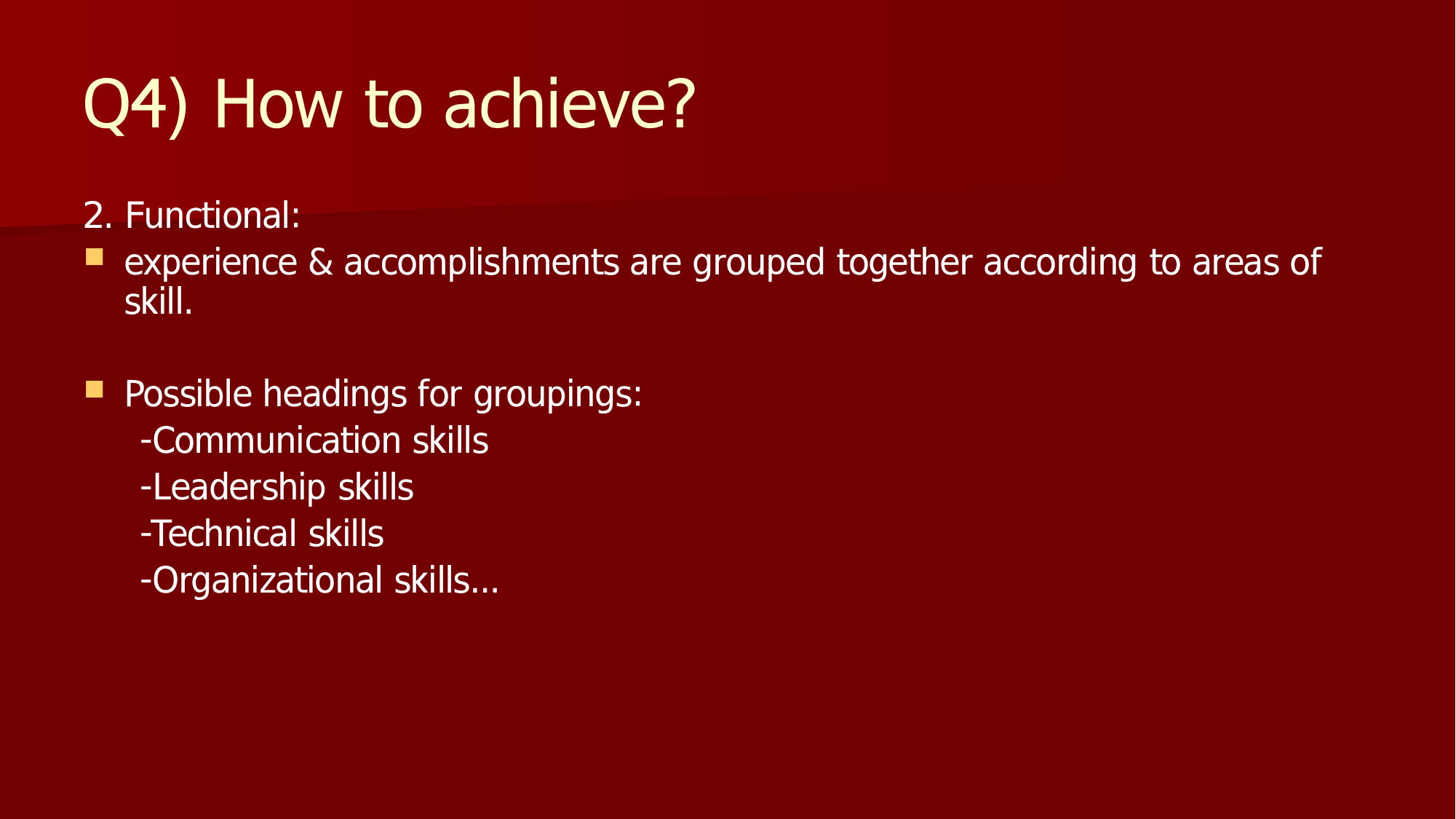

# Q4) How to achieve?
2. Functional:
experience & accomplishments are grouped together according to areas of skill.

Possible headings for groupings:
     -Communication skills
     -Leadership skills
     -Technical skills
     -Organizational skills…